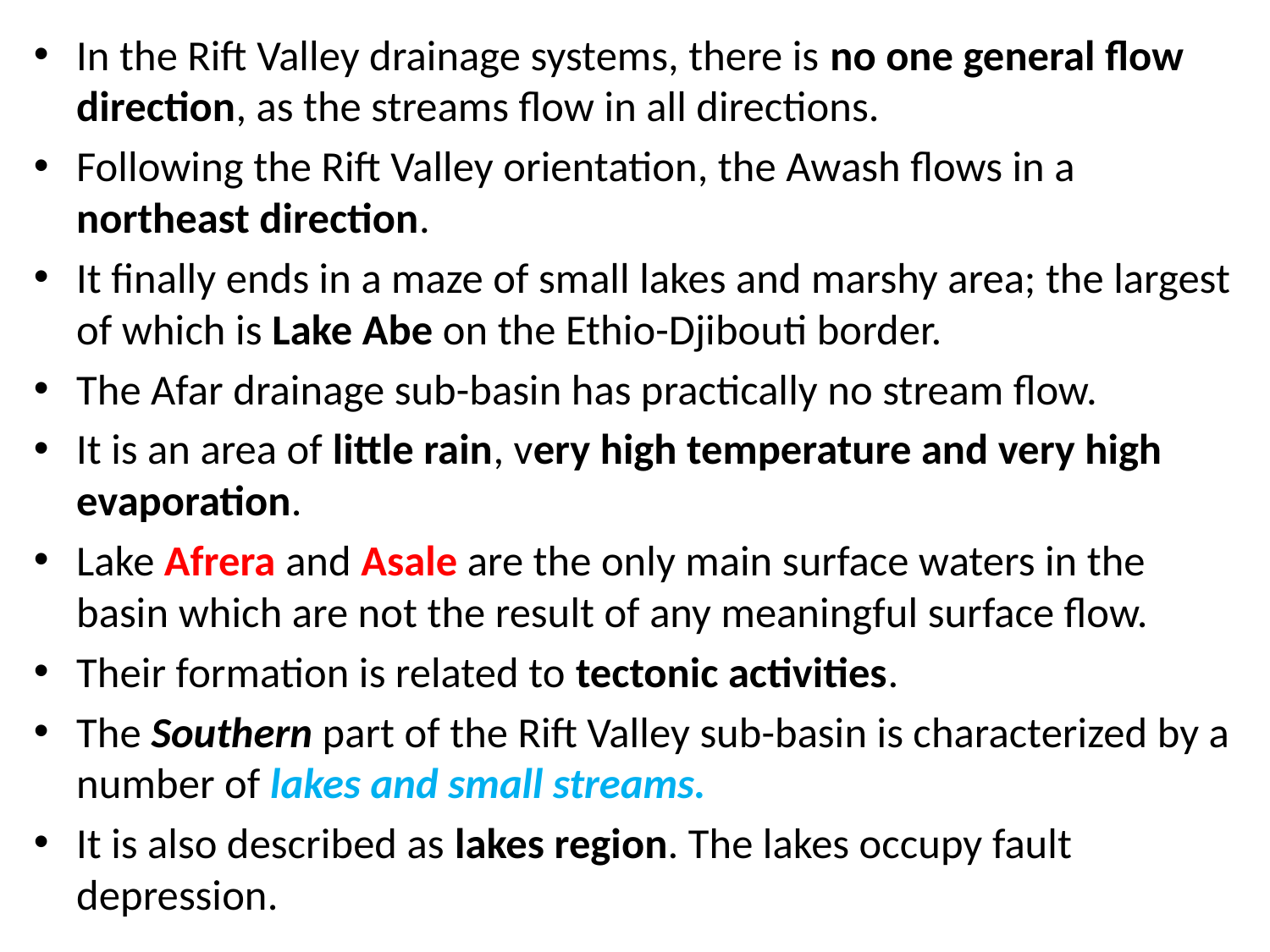

In the Rift Valley drainage systems, there is no one general flow direction, as the streams flow in all directions.
Following the Rift Valley orientation, the Awash flows in a northeast direction.
It finally ends in a maze of small lakes and marshy area; the largest of which is Lake Abe on the Ethio-Djibouti border.
The Afar drainage sub-basin has practically no stream flow.
It is an area of little rain, very high temperature and very high evaporation.
Lake Afrera and Asale are the only main surface waters in the basin which are not the result of any meaningful surface flow.
Their formation is related to tectonic activities.
The Southern part of the Rift Valley sub-basin is characterized by a number of lakes and small streams.
It is also described as lakes region. The lakes occupy fault depression.